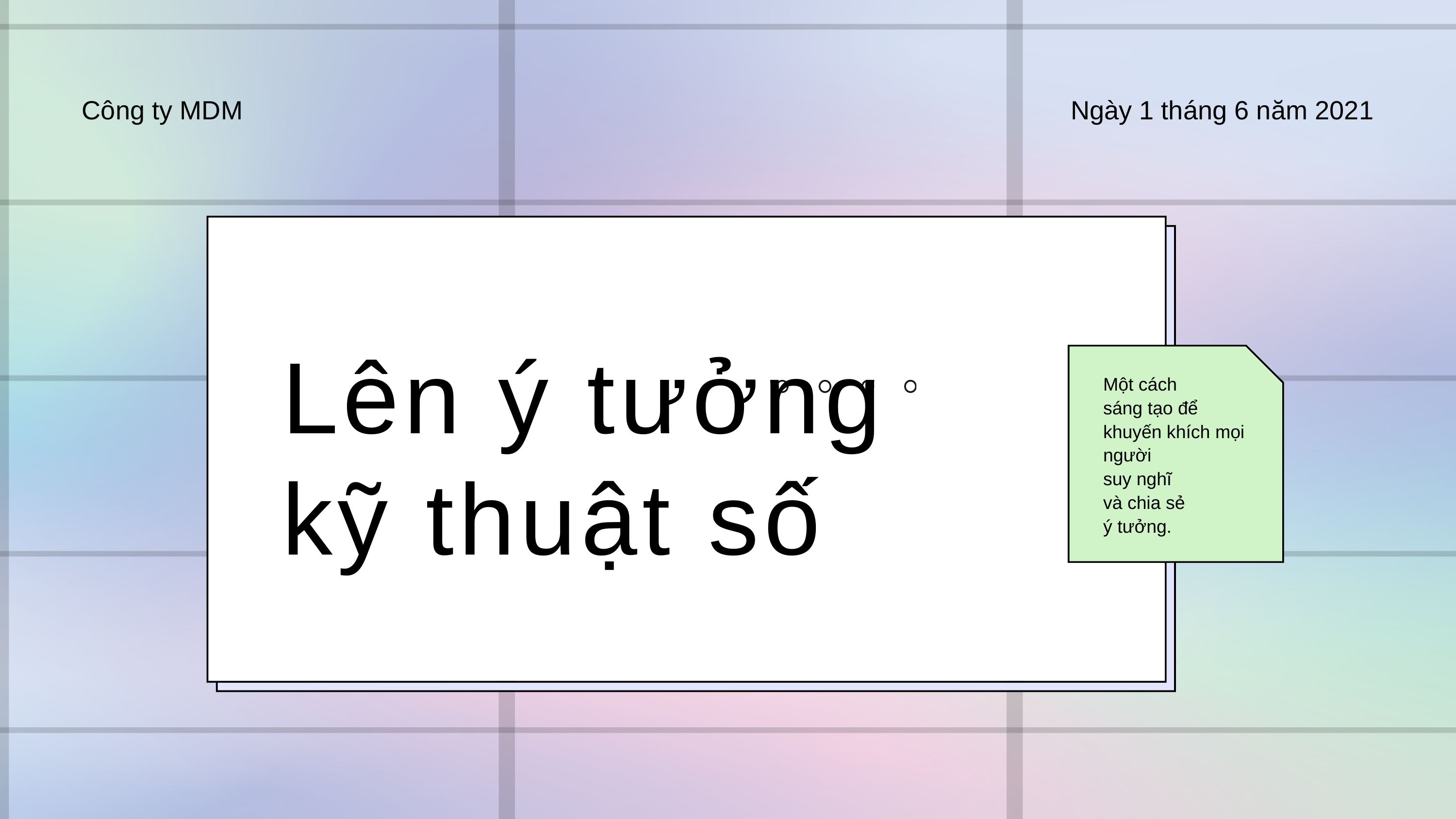

Công ty MDM
Ngày 1 tháng 6 năm 2021

Lên ý tưởng kỹ thuật số

Một cách
sáng tạo để khuyến khích mọi người
suy nghĩ
và chia sẻ
ý tưởng.